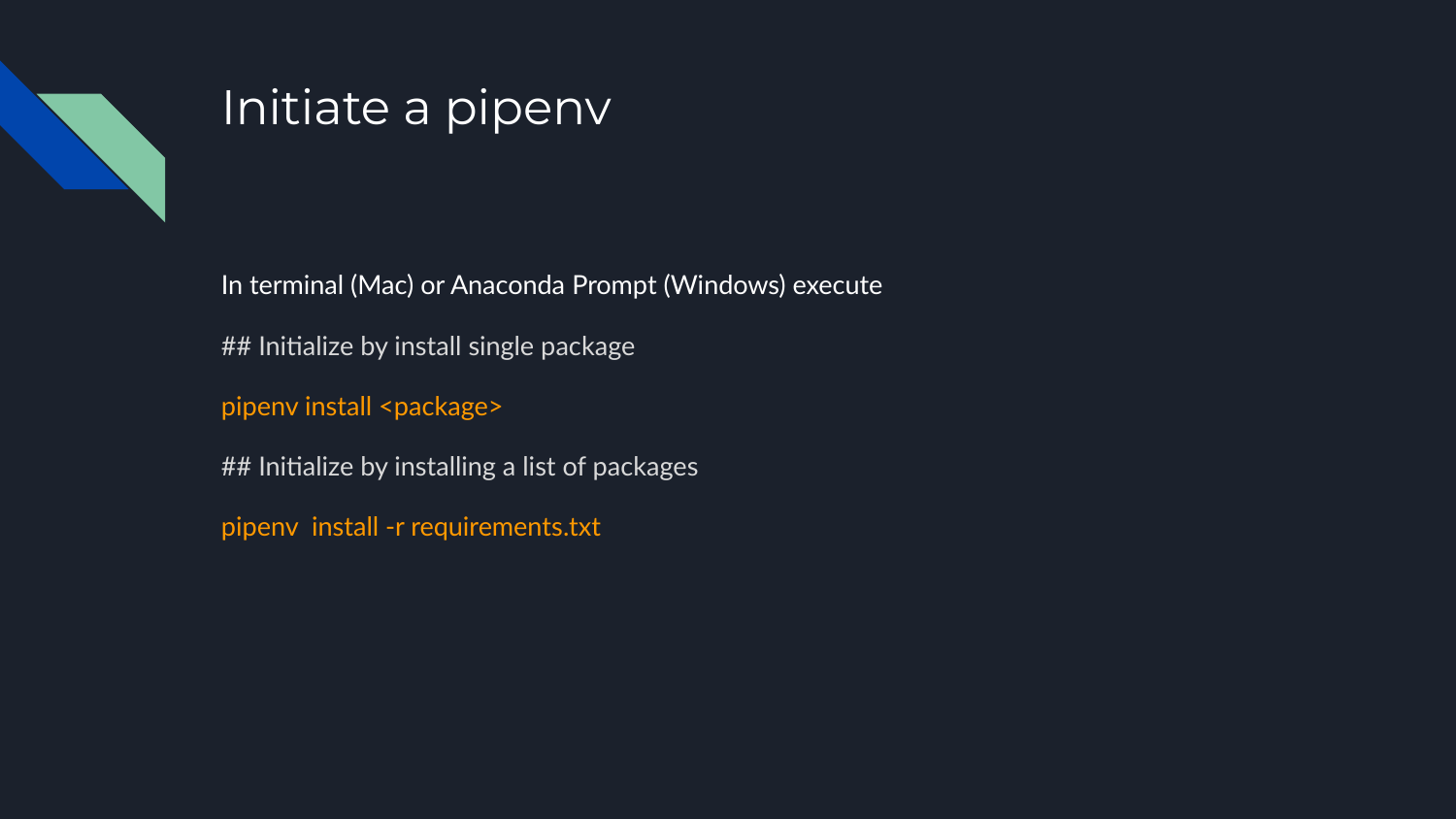

# Initiate a pipenv
In terminal (Mac) or Anaconda Prompt (Windows) execute
## Initialize by install single package
pipenv install <package>
## Initialize by installing a list of packages
pipenv  install -r requirements.txt